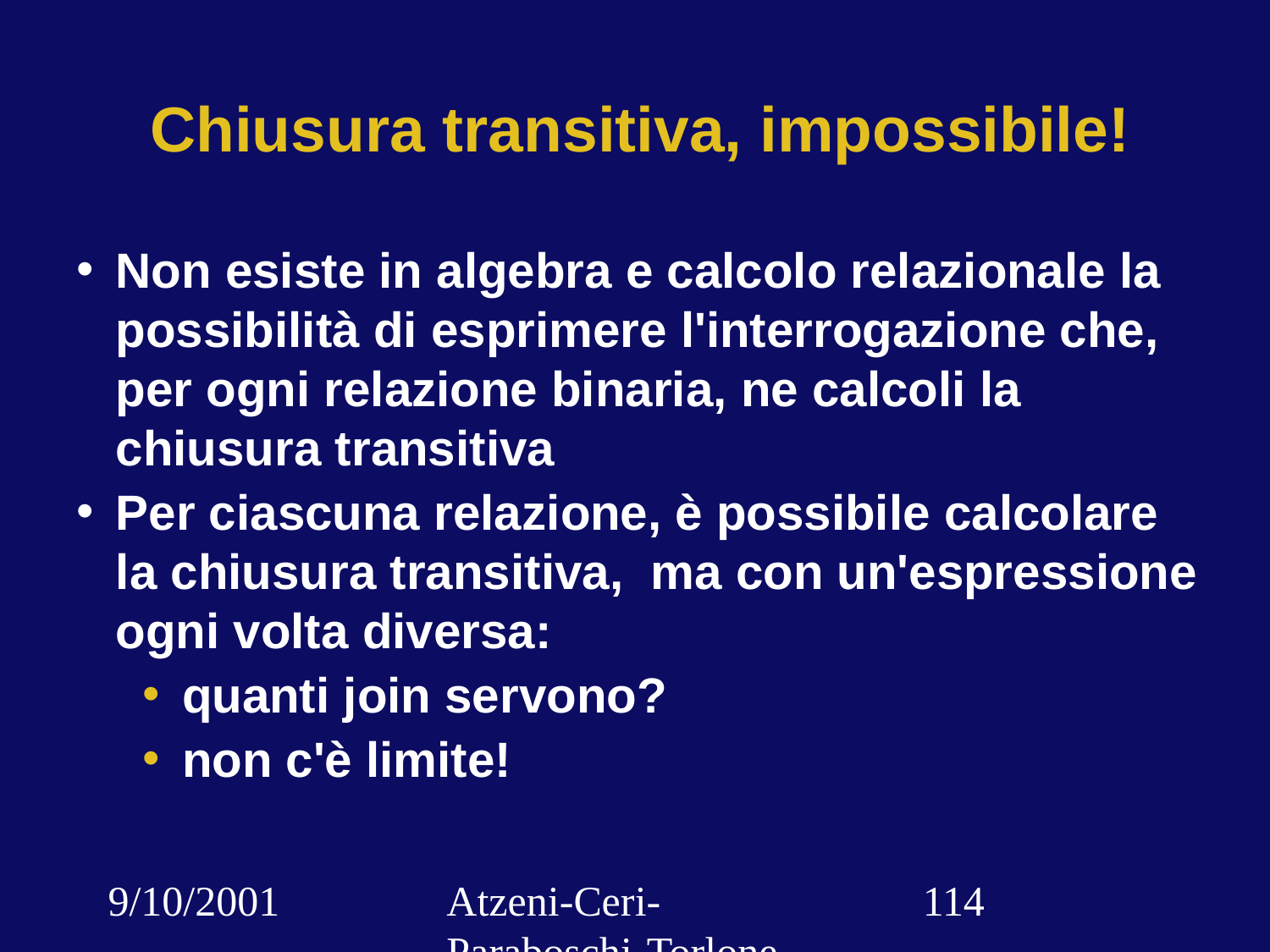

# Chiusura transitiva, impossibile!
Non esiste in algebra e calcolo relazionale la possibilità di esprimere l'interrogazione che, per ogni relazione binaria, ne calcoli la chiusura transitiva
Per ciascuna relazione, è possibile calcolare la chiusura transitiva,  ma con un'espressione ogni volta diversa:
quanti join servono?
non c'è limite!

9/10/2001
Atzeni-Ceri-Paraboschi-Torlone, Basi di dati, Capitolo 3
114